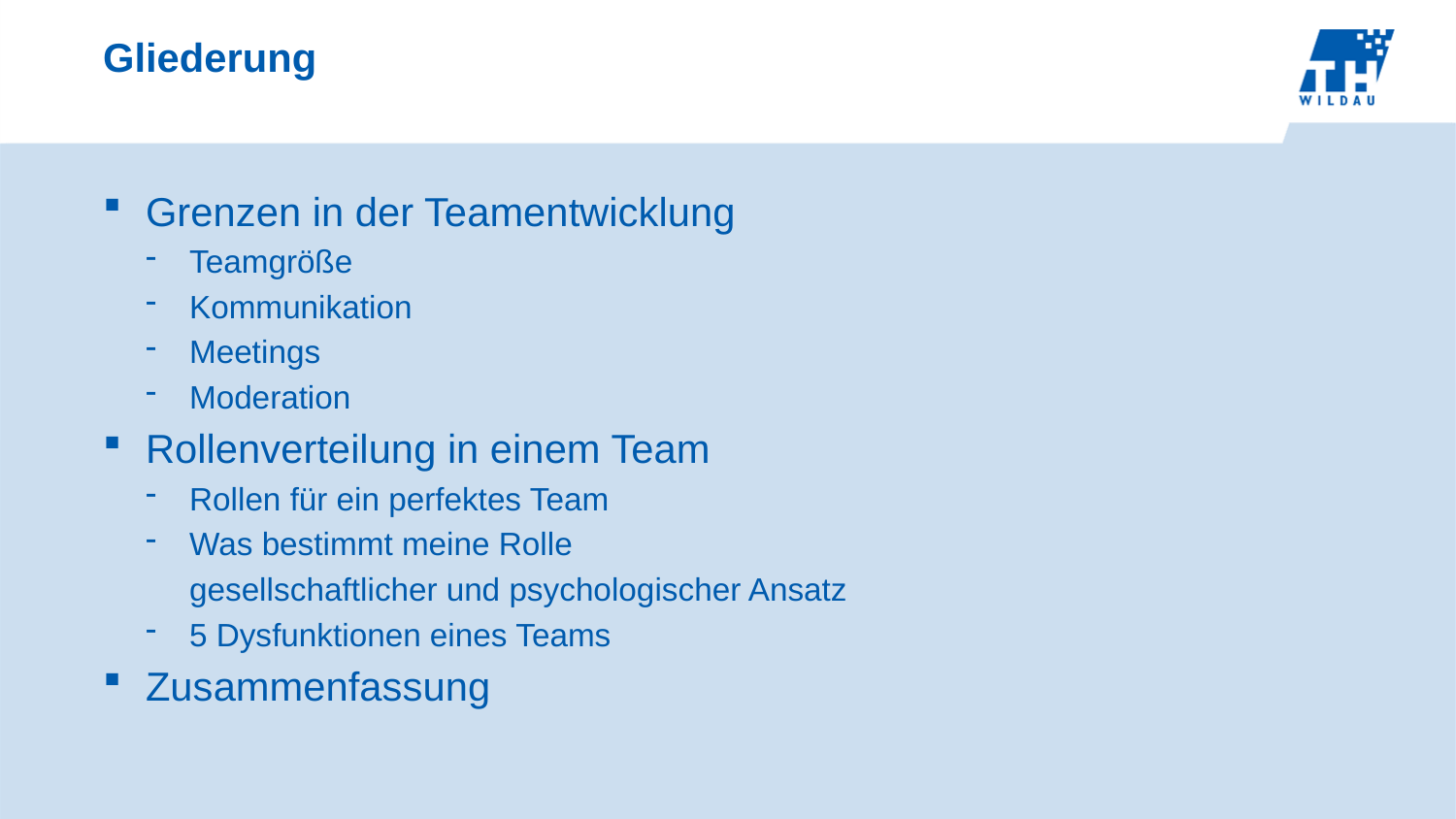

# Gliederung

Grenzen in der Teamentwicklung
Teamgröße
Kommunikation
Meetings
Moderation
Rollenverteilung in einem Team
Rollen für ein perfektes Team
Was bestimmt meine Rolle
gesellschaftlicher und psychologischer Ansatz
5 Dysfunktionen eines Teams
Zusammenfassung